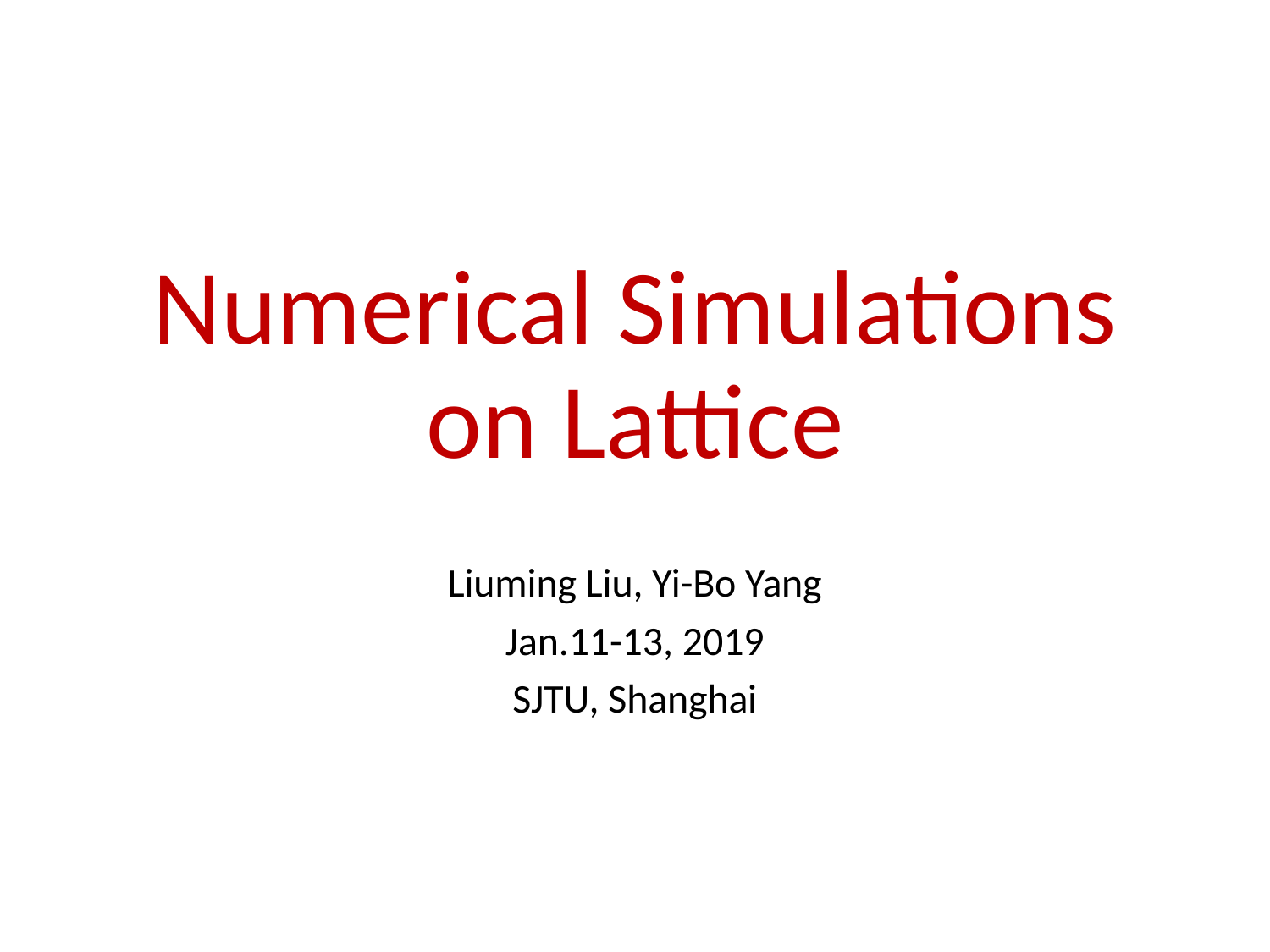

# Numerical Simulations on Lattice

Liuming Liu, Yi-Bo Yang
Jan.11-13, 2019
SJTU, Shanghai